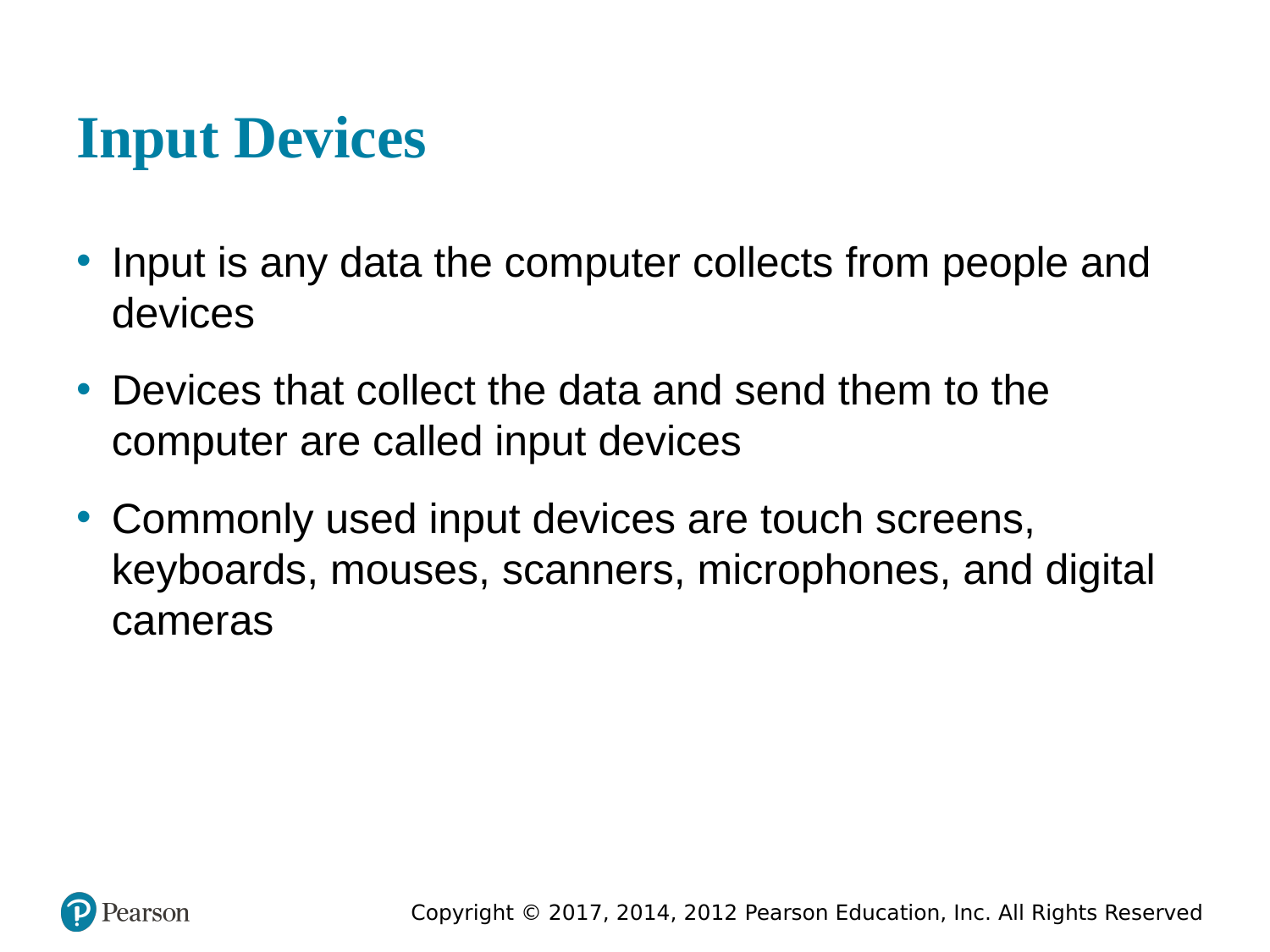

# Input Devices
Input is any data the computer collects from people and devices
Devices that collect the data and send them to the computer are called input devices
Commonly used input devices are touch screens, keyboards, mouses, scanners, microphones, and digital cameras